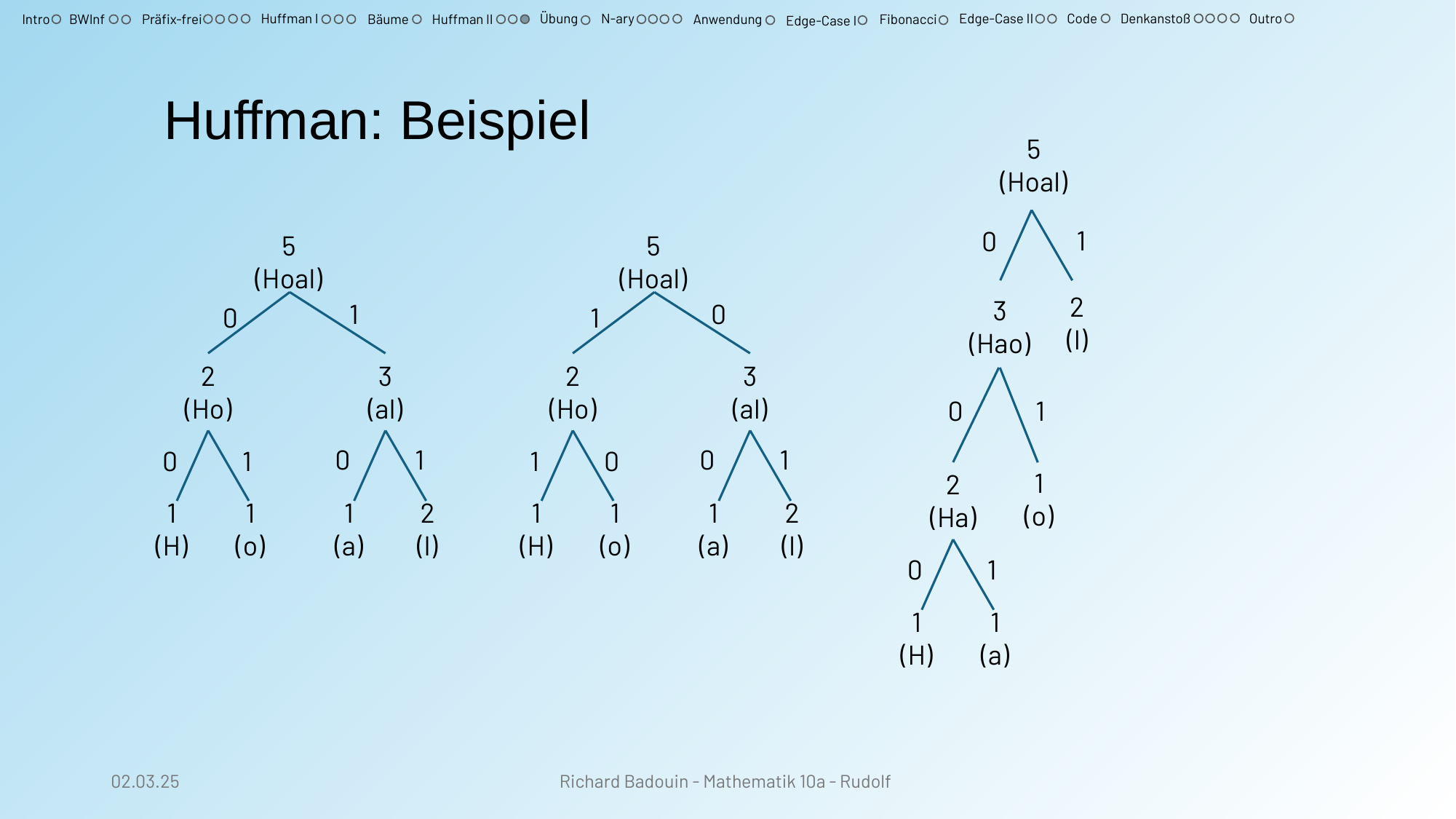

Outro
Huffman I
Übung
N-ary
Edge-Case II
Code
Denkanstoß
Intro
BWInf
Präfix-frei
Bäume
Huffman II
Anwendung
Fibonacci
Edge-Case I

Huffman: Beispiel
5
(Hoal)
1
0
5
(Hoal)
5
(Hoal)
2
(l)
3
(Hao)
1
0
0
1
2
(Ho)
3
(al)
2
(Ho)
3
(al)
0
1
0
1
0
1
0
1
1
0
1
(o)
2
(Ha)
1
(o)
2
(l)
1
(o)
2
(l)
1
(H)
1
(a)
1
(H)
1
(a)
0
1
1
(a)
1
(H)
02.03.25
Richard Badouin - Mathematik 10a - Rudolf